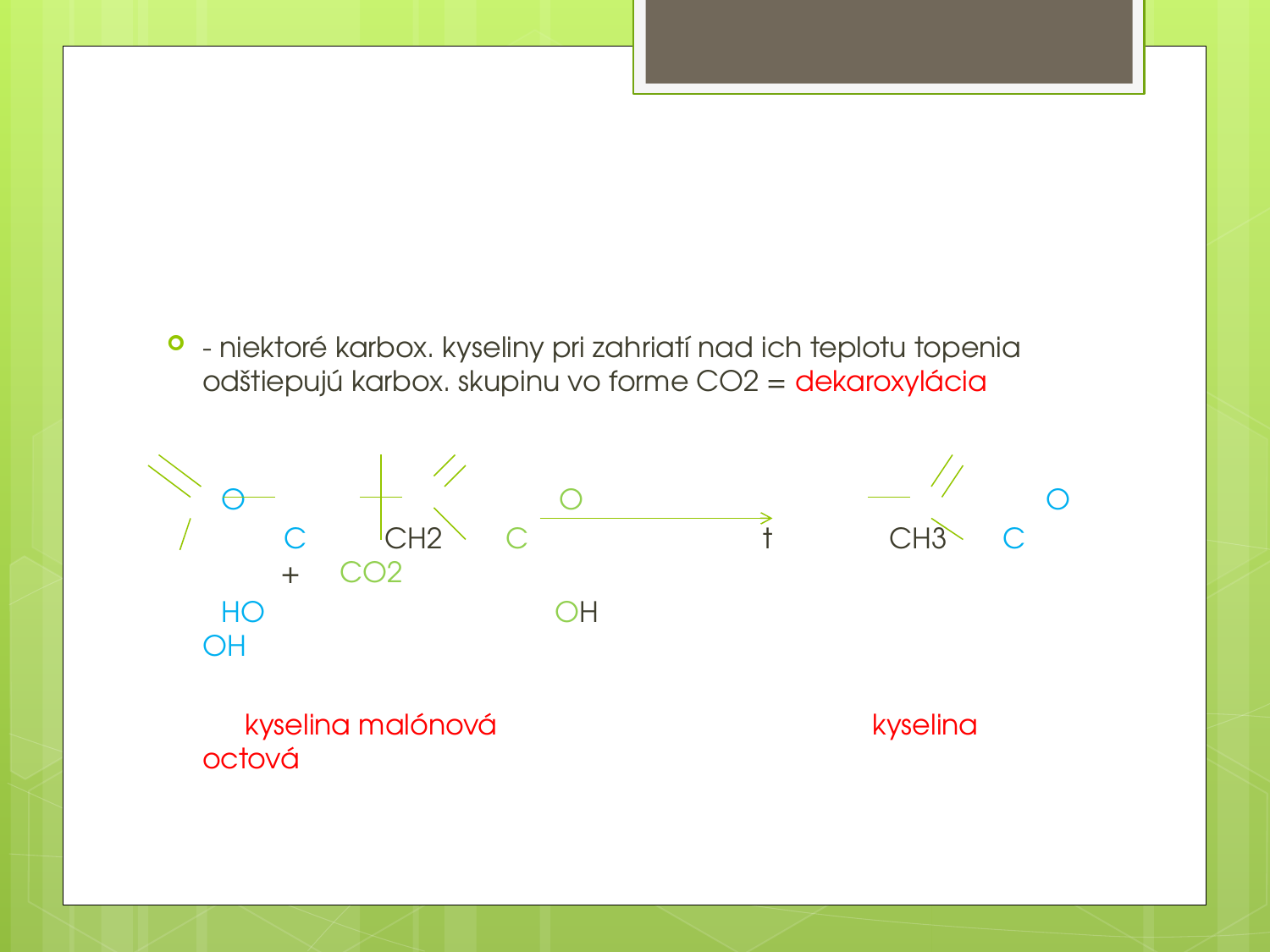

#
- niektoré karbox. kyseliny pri zahriatí nad ich teplotu topenia odštiepujú karbox. skupinu vo forme CO2 = dekaroxylácia

       O                                        O                                                           O
               C          CH2        C                              t               CH3       C                 +     CO2
       HO                                     OH                                                         OH

          kyselina malónová                                                kyselina octová